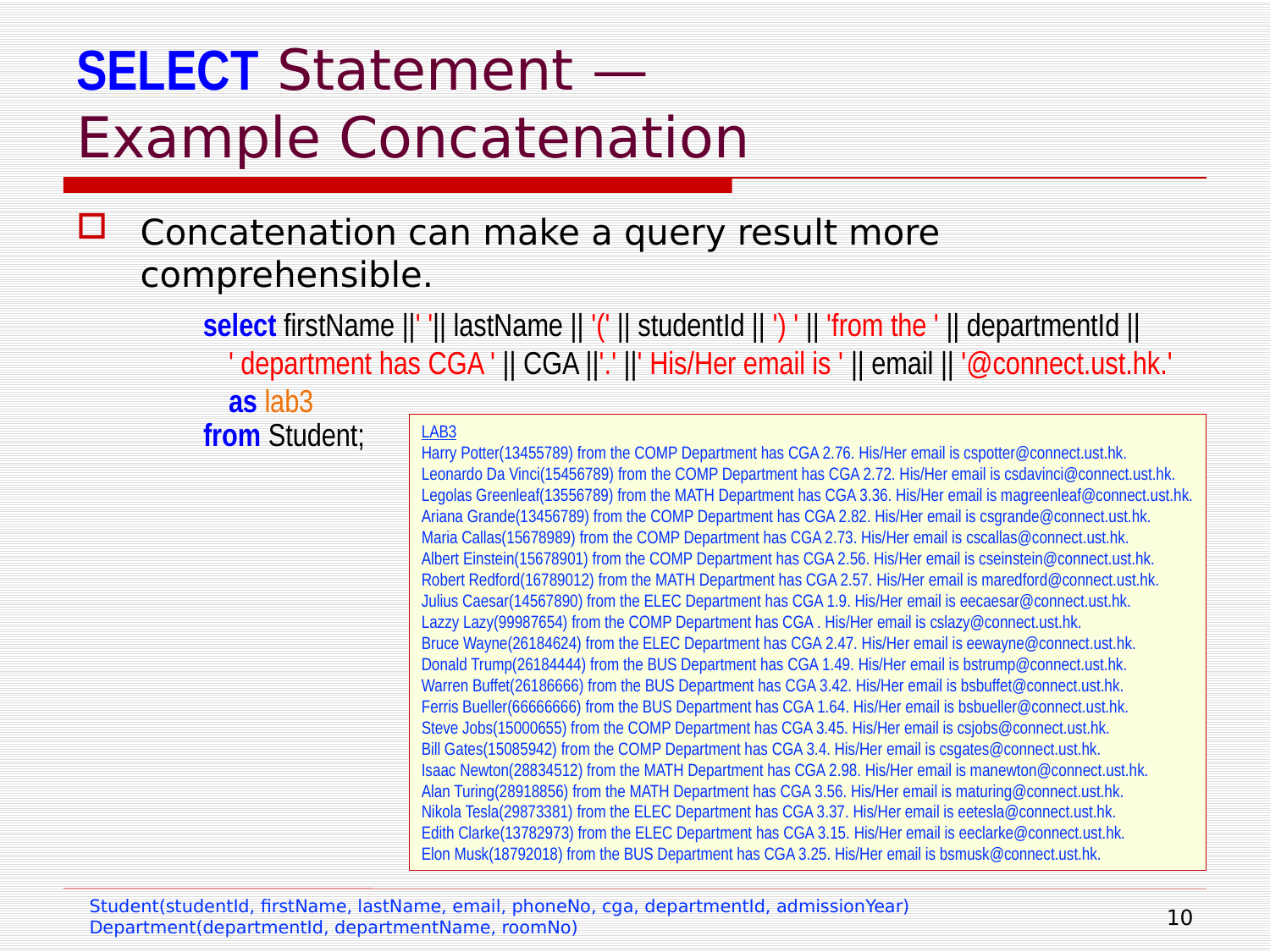

# SELECT Statement — Example Concatenation
Concatenation can make a query result more comprehensible.
select firstName ||' '|| lastName || '(' || studentId || ') ' || 'from the ' || departmentId ||
' department has CGA ' || CGA ||'.' ||' His/Her email is ' || email || '@connect.ust.hk.' as lab3
from Student;
LAB3
Harry Potter(13455789) from the COMP Department has CGA 2.76. His/Her email is cspotter@connect.ust.hk.
Leonardo Da Vinci(15456789) from the COMP Department has CGA 2.72. His/Her email is csdavinci@connect.ust.hk.
Legolas Greenleaf(13556789) from the MATH Department has CGA 3.36. His/Her email is magreenleaf@connect.ust.hk.
Ariana Grande(13456789) from the COMP Department has CGA 2.82. His/Her email is csgrande@connect.ust.hk.
Maria Callas(15678989) from the COMP Department has CGA 2.73. His/Her email is cscallas@connect.ust.hk.
Albert Einstein(15678901) from the COMP Department has CGA 2.56. His/Her email is cseinstein@connect.ust.hk.
Robert Redford(16789012) from the MATH Department has CGA 2.57. His/Her email is maredford@connect.ust.hk.
Julius Caesar(14567890) from the ELEC Department has CGA 1.9. His/Her email is eecaesar@connect.ust.hk.
Lazzy Lazy(99987654) from the COMP Department has CGA . His/Her email is cslazy@connect.ust.hk.
Bruce Wayne(26184624) from the ELEC Department has CGA 2.47. His/Her email is eewayne@connect.ust.hk.
Donald Trump(26184444) from the BUS Department has CGA 1.49. His/Her email is bstrump@connect.ust.hk.
Warren Buffet(26186666) from the BUS Department has CGA 3.42. His/Her email is bsbuffet@connect.ust.hk.
Ferris Bueller(66666666) from the BUS Department has CGA 1.64. His/Her email is bsbueller@connect.ust.hk.
Steve Jobs(15000655) from the COMP Department has CGA 3.45. His/Her email is csjobs@connect.ust.hk.
Bill Gates(15085942) from the COMP Department has CGA 3.4. His/Her email is csgates@connect.ust.hk.
Isaac Newton(28834512) from the MATH Department has CGA 2.98. His/Her email is manewton@connect.ust.hk.
Alan Turing(28918856) from the MATH Department has CGA 3.56. His/Her email is maturing@connect.ust.hk.
Nikola Tesla(29873381) from the ELEC Department has CGA 3.37. His/Her email is eetesla@connect.ust.hk.
Edith Clarke(13782973) from the ELEC Department has CGA 3.15. His/Her email is eeclarke@connect.ust.hk.
Elon Musk(18792018) from the BUS Department has CGA 3.25. His/Her email is bsmusk@connect.ust.hk.
Student(studentId, firstName, lastName, email, phoneNo, cga, departmentId, admissionYear)
Department(departmentId, departmentName, roomNo)
10